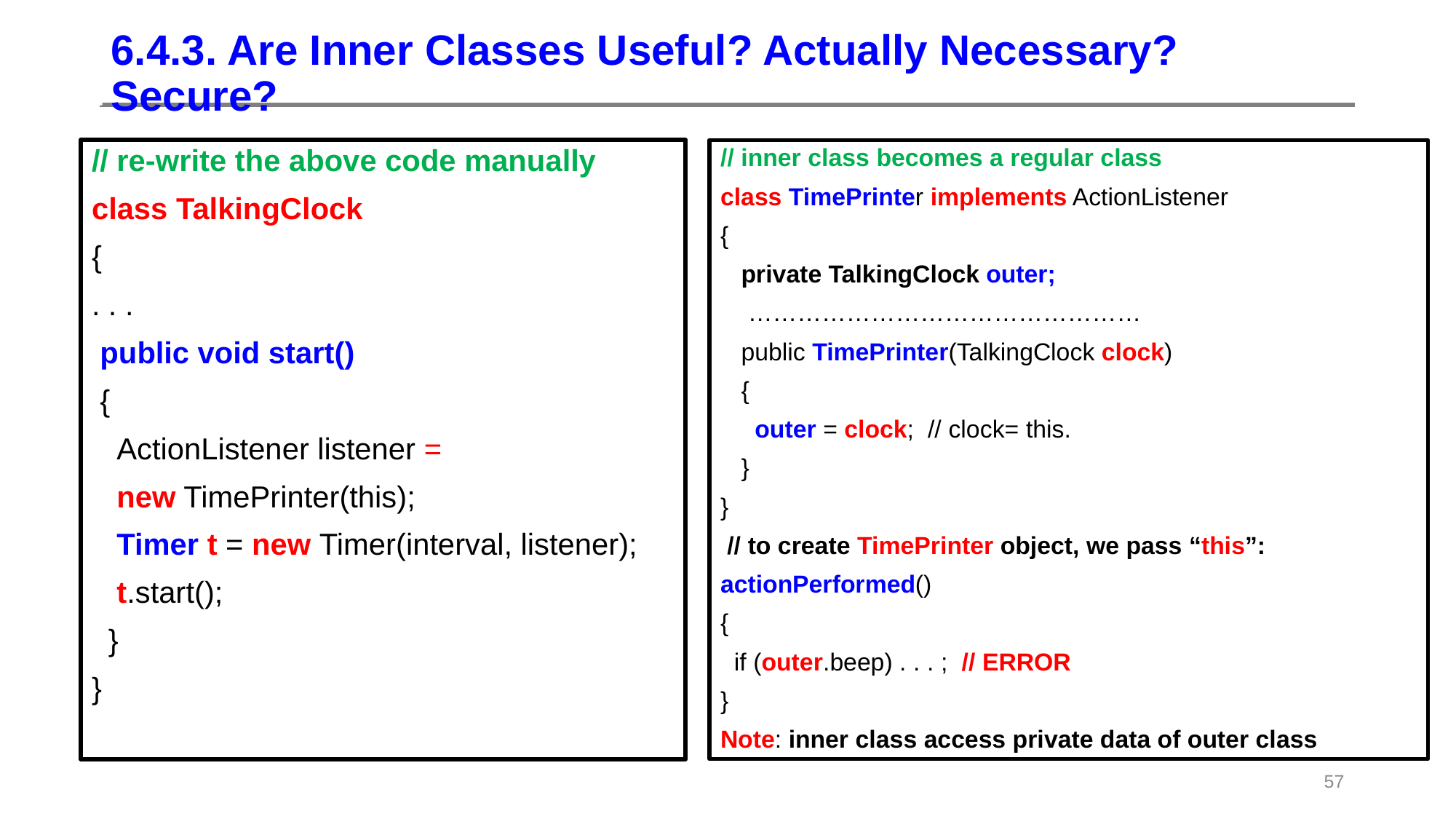

# 6.4.3. Are Inner Classes Useful? Actually Necessary? Secure?
// inner class becomes a regular class
class TimePrinter implements ActionListener
{
   private TalkingClock outer;
    …………………………………………
   public TimePrinter(TalkingClock clock)
   {
     outer = clock;  // clock= this.
   }
}
 // to create TimePrinter object, we pass “this”:
actionPerformed()
{
  if (outer.beep) . . . ;  // ERROR
}
Note: inner class access private data of outer class
// re-write the above code manually
class TalkingClock
{
. . .
 public void start()
 {
   ActionListener listener =
   new TimePrinter(this);
   Timer t = new Timer(interval, listener);
   t.start();
  }
}
57